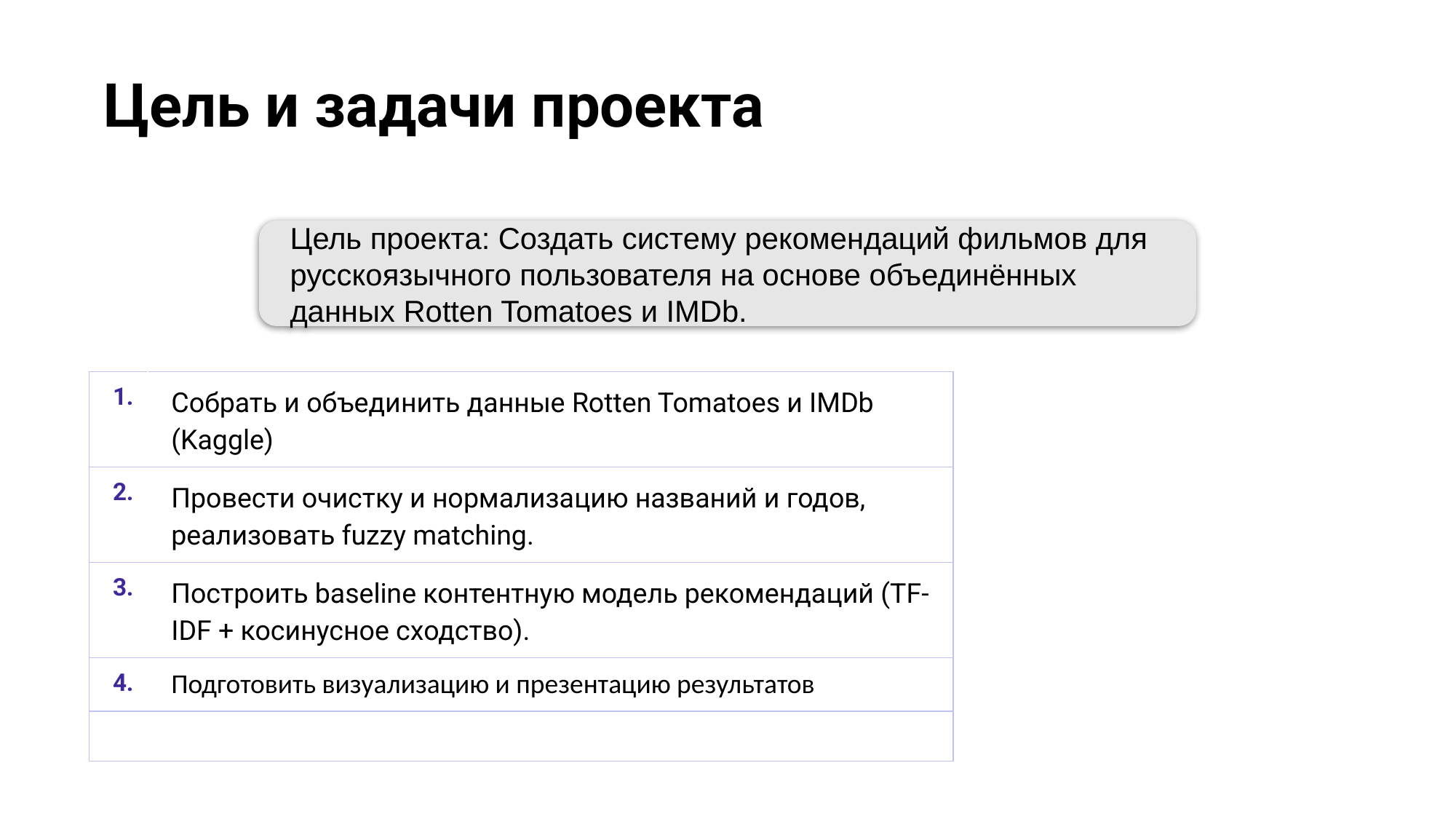

Цель и задачи проекта
Цель проекта: Создать систему рекомендаций фильмов для русскоязычного пользователя на основе объединённых данных Rotten Tomatoes и IMDb.
| 1. | Собрать и объединить данные Rotten Tomatoes и IMDb (Kaggle) |
| --- | --- |
| 2. | Провести очистку и нормализацию названий и годов, реализовать fuzzy matching. |
| 3. | Построить baseline контентную модель рекомендаций (TF-IDF + косинусное сходство). |
| 4. | Подготовить визуализацию и презентацию результатов |
|  |  |